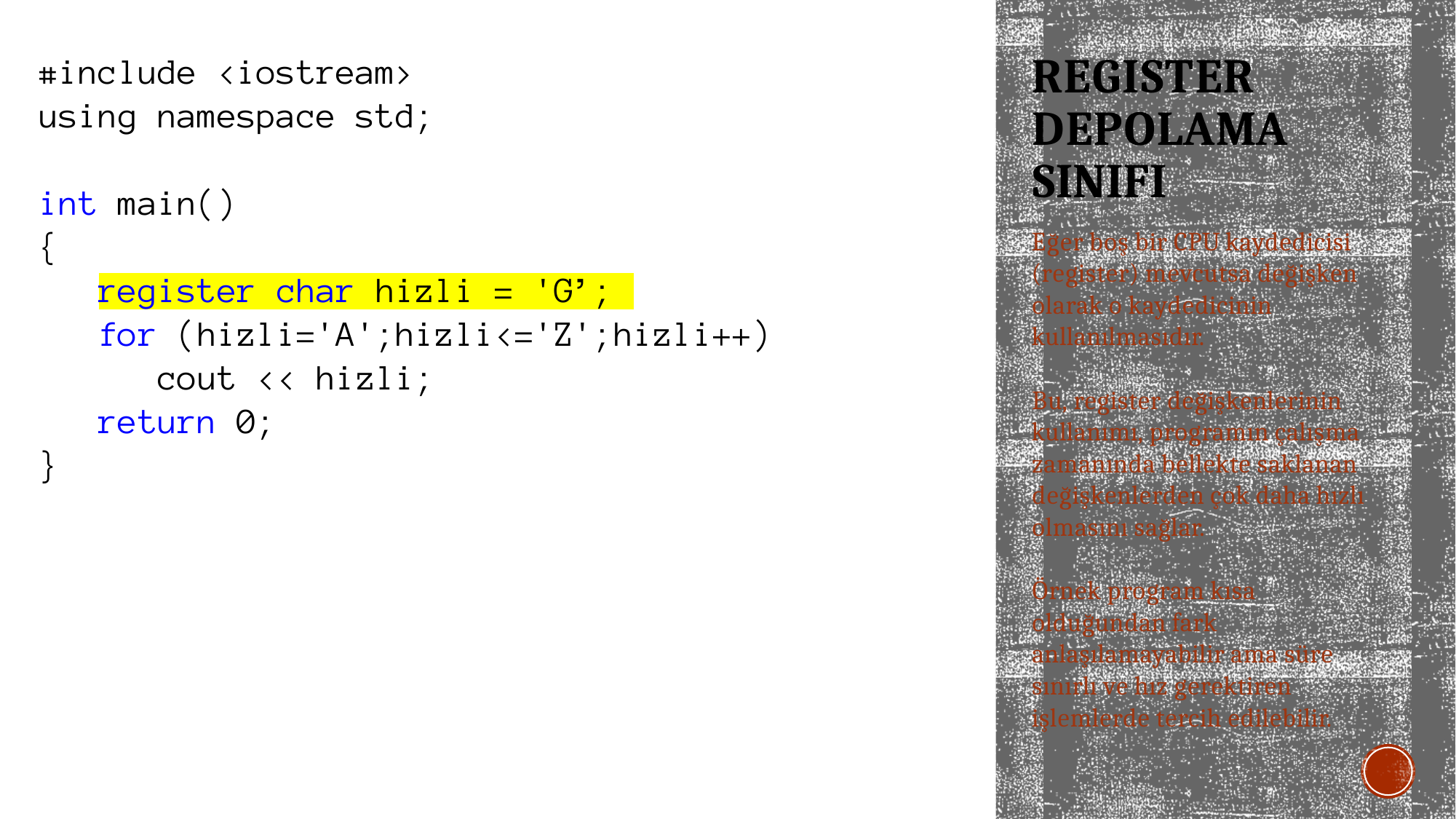

#include <iostream>
using namespace std;

int main()
{
   register char hizli = 'G’;
   for (hizli='A';hizli<='Z';hizli++)
      cout << hizli;
   return 0;
}

# regıster depolama sınıfı
Eğer boş bir CPU kaydedicisi (register) mevcutsa değişken olarak o kaydedicinin kullanılmasıdır.
Bu, register değişkenlerinin kullanımı, programın çalışma zamanında bellekte saklanan değişkenlerden çok daha hızlı olmasını sağlar.
Örnek program kısa olduğundan fark anlaşılamayabilir ama süre sınırlı ve hız gerektiren işlemlerde tercih edilebilir.